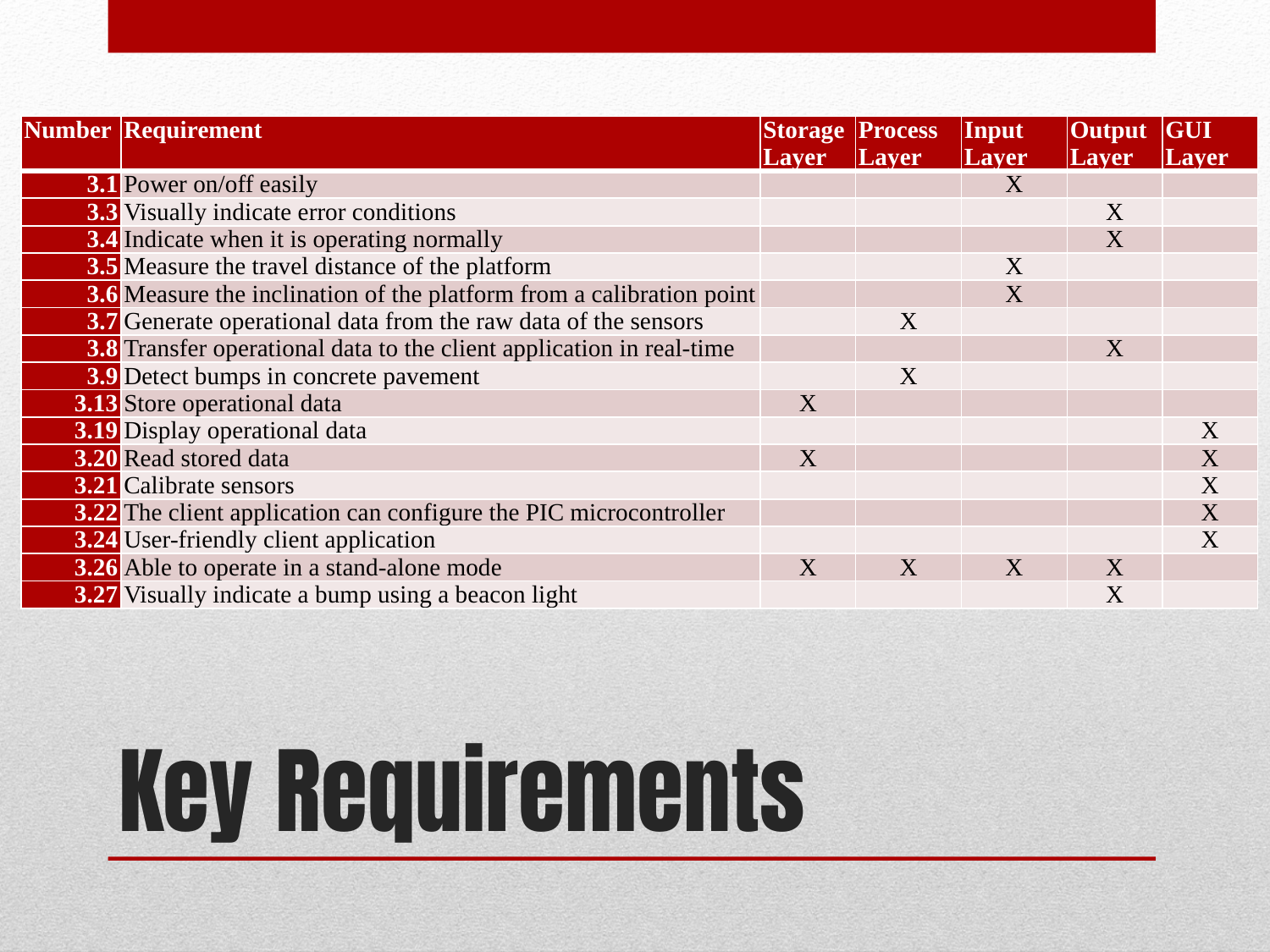

| Number | Requirement | Storage Layer | Process Layer | Input Layer | Output Layer | GUI Layer |
| --- | --- | --- | --- | --- | --- | --- |
| 3.1 | Power on/off easily |  |  | X |  |  |
| 3.3 | Visually indicate error conditions |  |  |  | X |  |
| 3.4 | Indicate when it is operating normally |  |  |  | X |  |
| 3.5 | Measure the travel distance of the platform |  |  | X |  |  |
| 3.6 | Measure the inclination of the platform from a calibration point |  |  | X |  |  |
| 3.7 | Generate operational data from the raw data of the sensors |  | X |  |  |  |
| 3.8 | Transfer operational data to the client application in real-time |  |  |  | X |  |
| 3.9 | Detect bumps in concrete pavement |  | X |  |  |  |
| 3.13 | Store operational data | X |  |  |  |  |
| 3.19 | Display operational data |  |  |  |  | X |
| 3.20 | Read stored data | X |  |  |  | X |
| 3.21 | Calibrate sensors |  |  |  |  | X |
| 3.22 | The client application can configure the PIC microcontroller |  |  |  |  | X |
| 3.24 | User-friendly client application |  |  |  |  | X |
| 3.26 | Able to operate in a stand-alone mode | X | X | X | X |  |
| 3.27 | Visually indicate a bump using a beacon light |  |  |  | X |  |
# Key Requirements